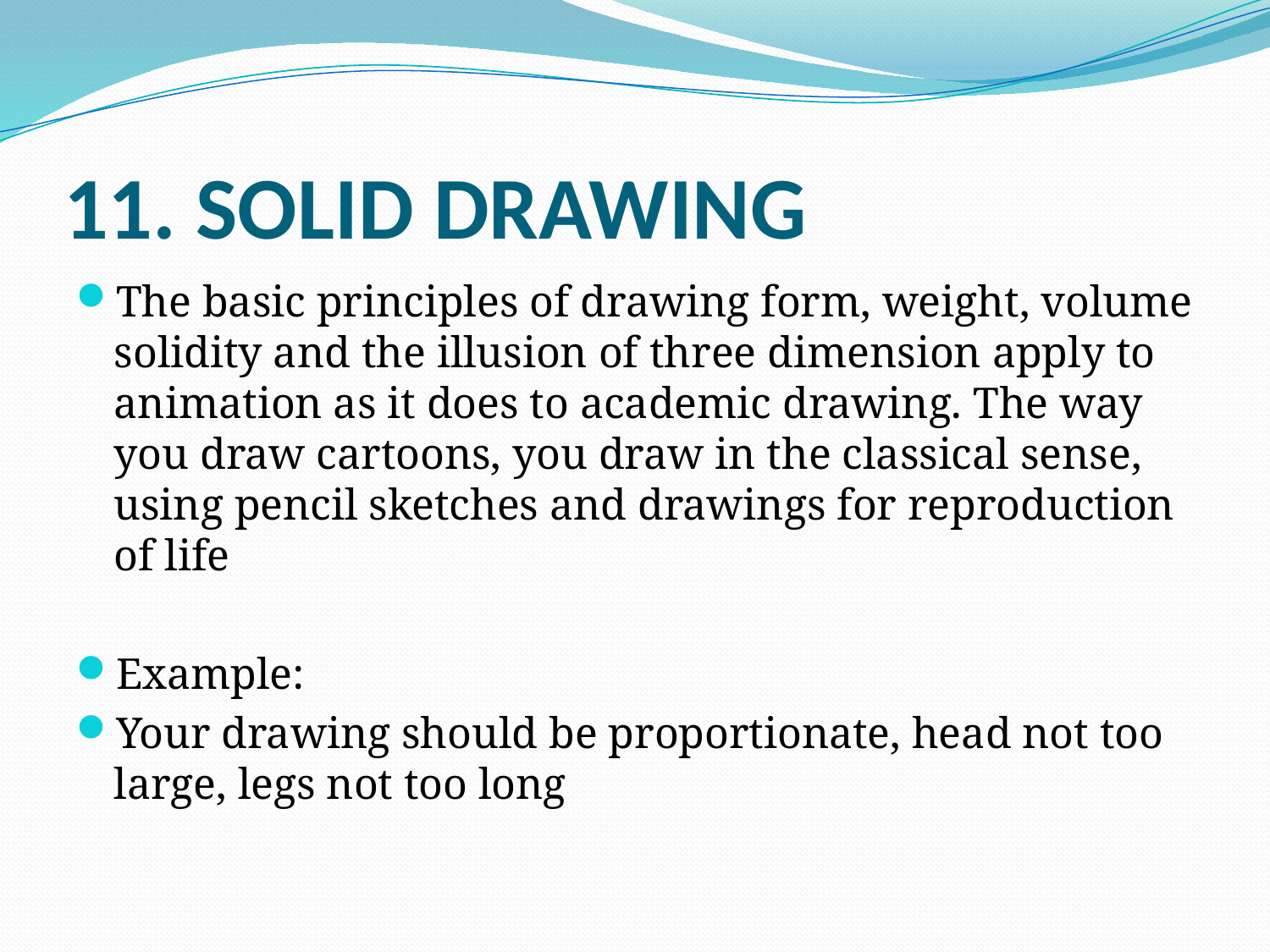

# 11. SOLID DRAWING
The basic principles of drawing form, weight, volume solidity and the illusion of three dimension apply to animation as it does to academic drawing. The way you draw cartoons, you draw in the classical sense, using pencil sketches and drawings for reproduction of life

Example:
Your drawing should be proportionate, head not too large, legs not too long